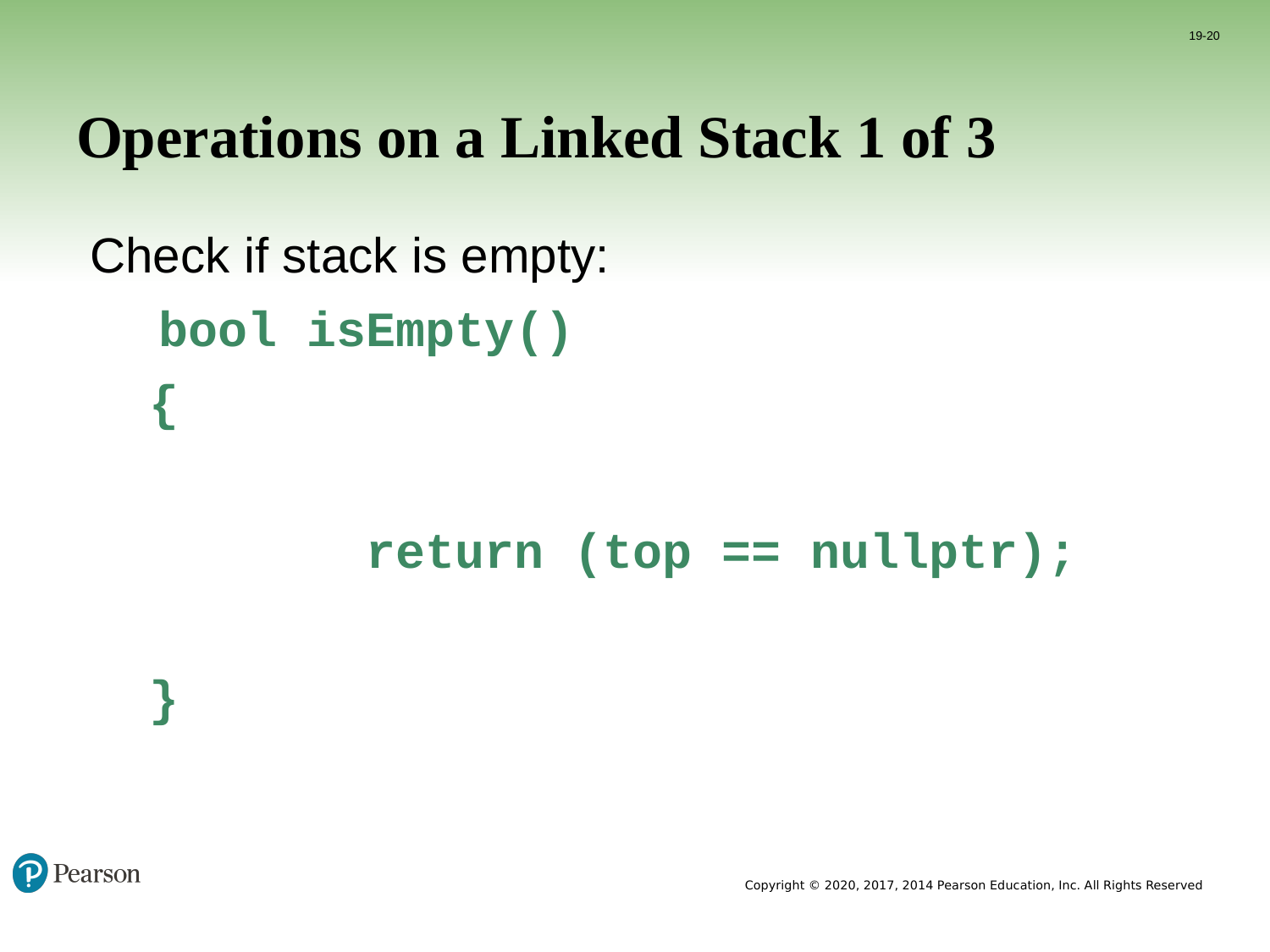

19-20
# Operations on a Linked Stack 1 of 3
Check if stack is empty:
     bool isEmpty()
  {

			return (top == nullptr);

  }